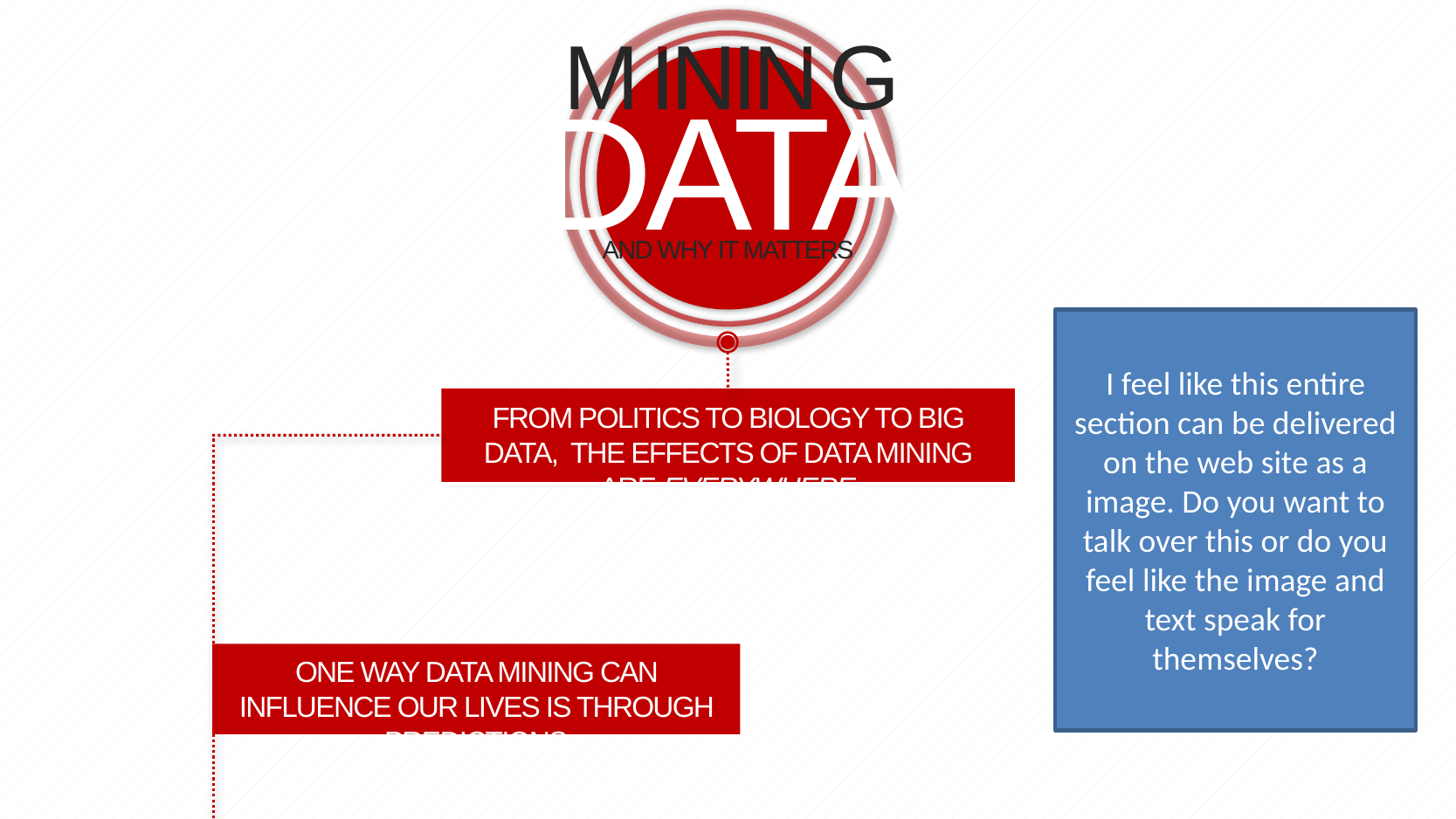

ININ
M        G

DATA
AND WHY IT MATTERS
I feel like this entire section can be delivered on the web site as a image. Do you want to talk over this or do you feel like the image and text speak for themselves?

FROM POLITICS TO BIOLOGY TO BIG DATA,  THE EFFECTS OF DATA MINING ARE EVERYWHERE

ONE WAY DATA MINING CAN INFLUENCE OUR LIVES IS THROUGH PREDICTIONS